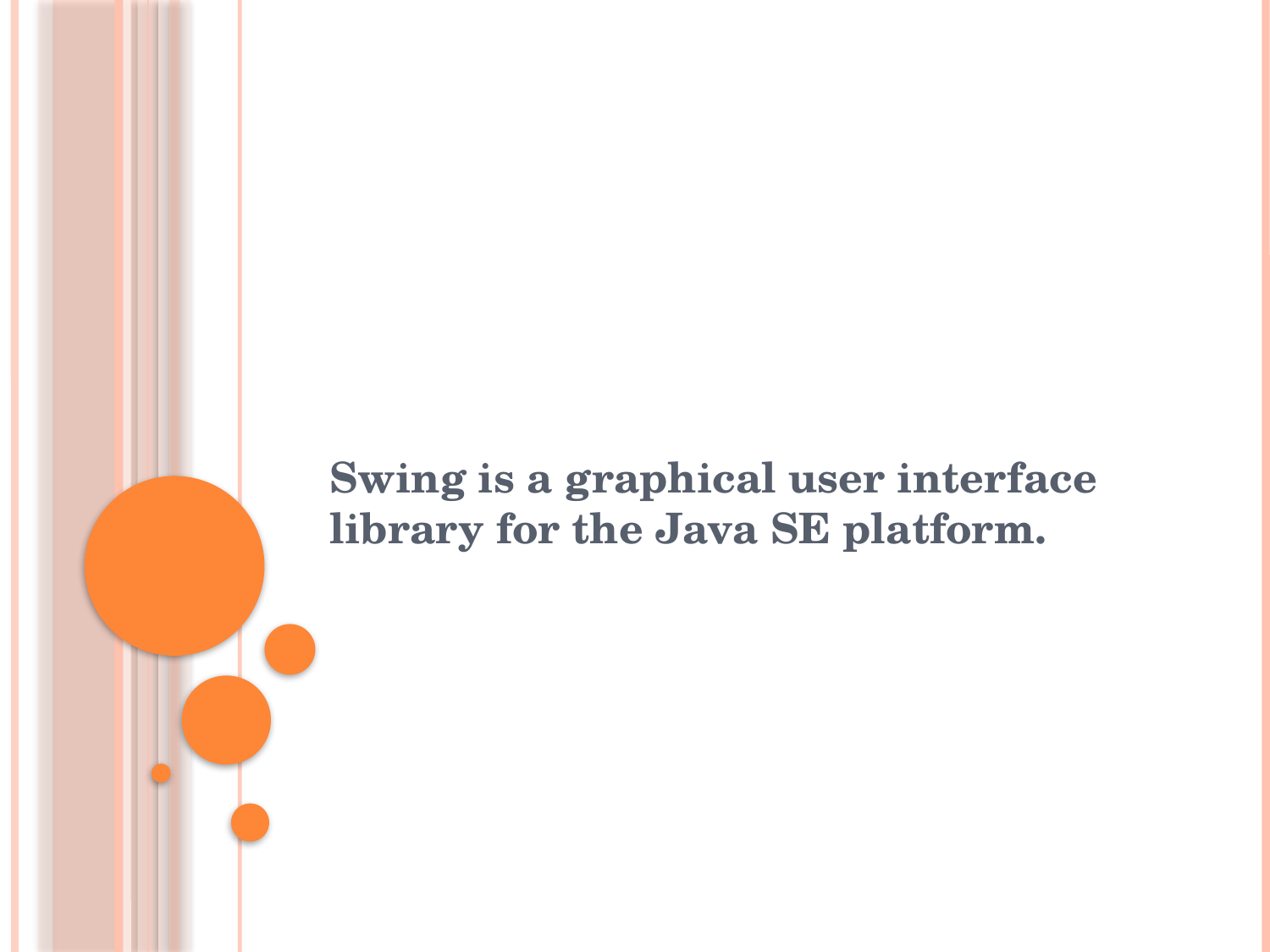

#
Swing is a graphical user interface library for the Java SE platform.